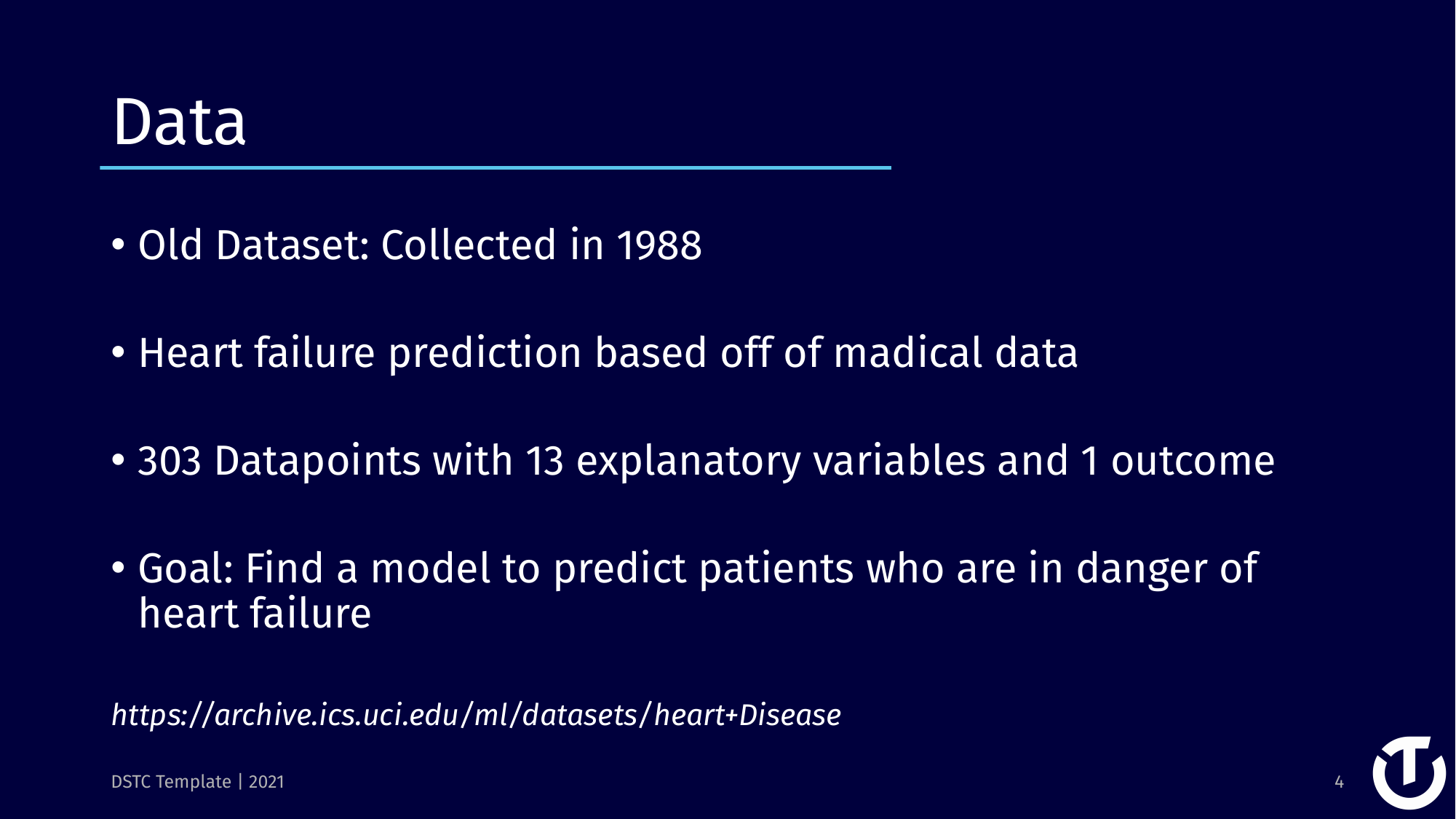

# Data
Old Dataset: Collected in 1988

Heart failure prediction based off of madical data

303 Datapoints with 13 explanatory variables and 1 outcome

Goal: Find a model to predict patients who are in danger of heart failure

https://archive.ics.uci.edu/ml/datasets/heart+Disease
DSTC Template | 2021
4